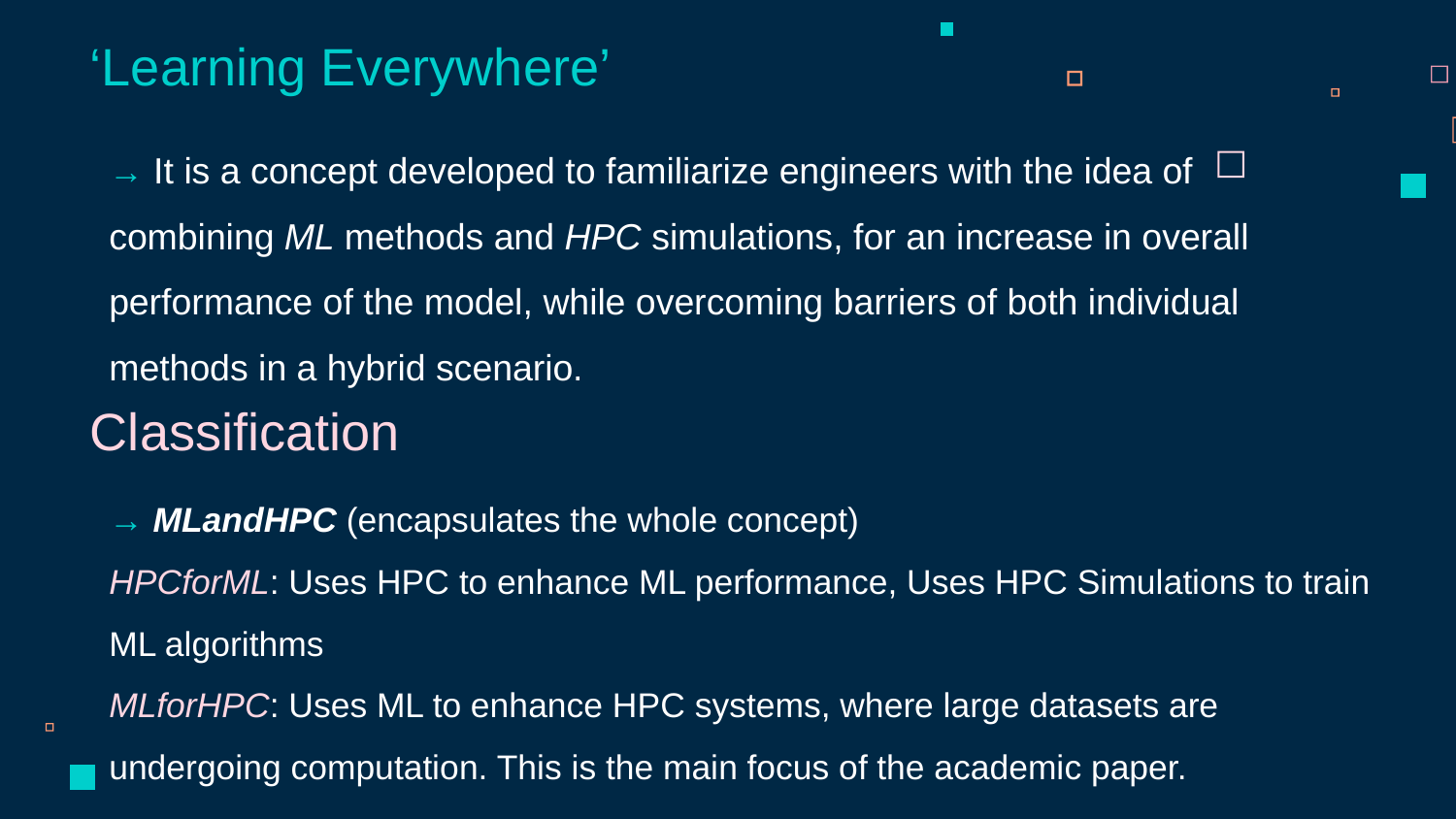

‘Learning Everywhere’
→ It is a concept developed to familiarize engineers with the idea of combining ML methods and HPC simulations, for an increase in overall performance of the model, while overcoming barriers of both individual methods in a hybrid scenario.
Classification
→ MLandHPC (encapsulates the whole concept)
HPCforML: Uses HPC to enhance ML performance, Uses HPC Simulations to train ML algorithms
MLforHPC: Uses ML to enhance HPC systems, where large datasets are undergoing computation. This is the main focus of the academic paper.